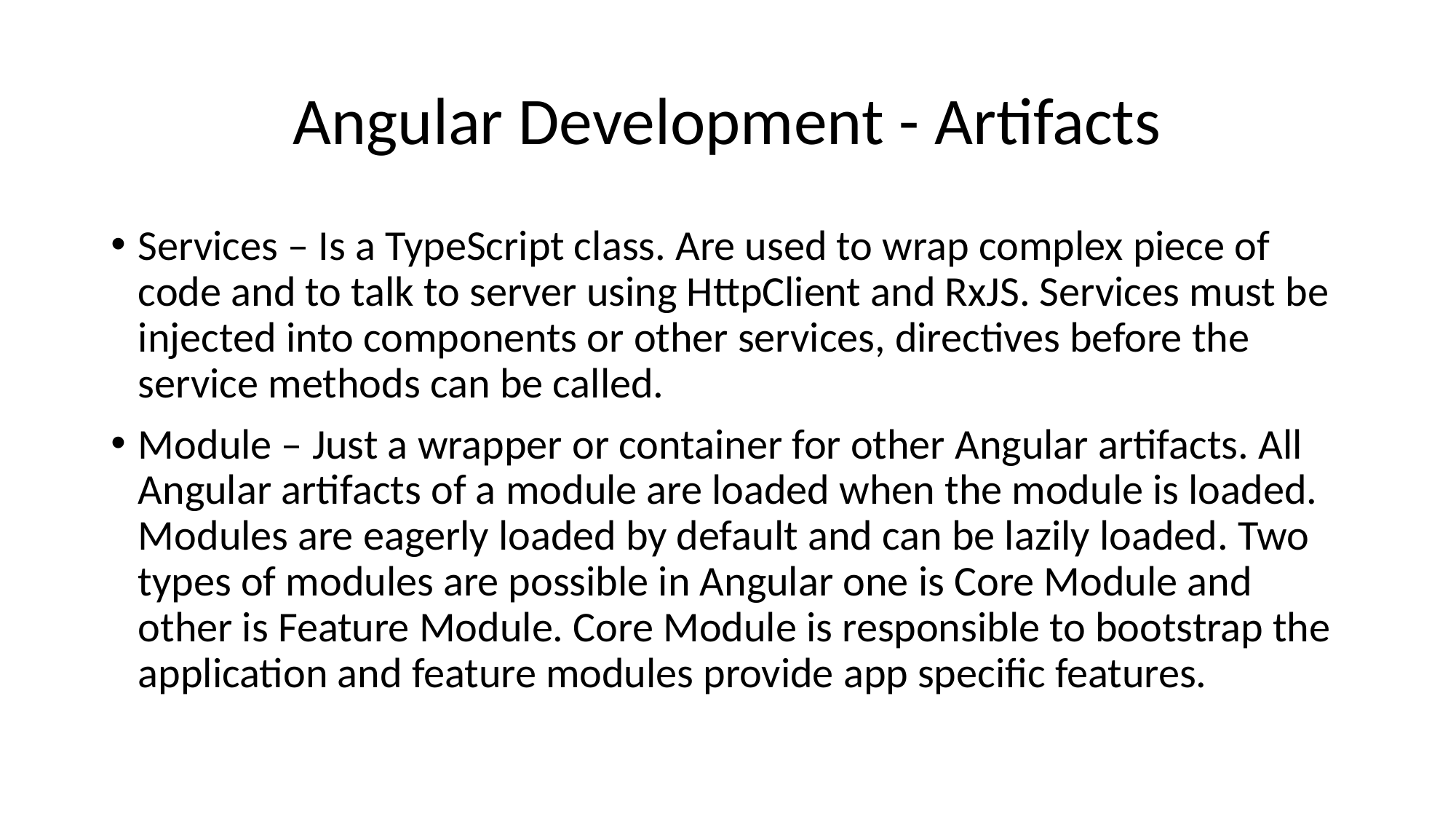

# Angular Development - Artifacts
Services – Is a TypeScript class. Are used to wrap complex piece of code and to talk to server using HttpClient and RxJS. Services must be injected into components or other services, directives before the service methods can be called.
Module – Just a wrapper or container for other Angular artifacts. All Angular artifacts of a module are loaded when the module is loaded. Modules are eagerly loaded by default and can be lazily loaded. Two types of modules are possible in Angular one is Core Module and other is Feature Module. Core Module is responsible to bootstrap the application and feature modules provide app specific features.